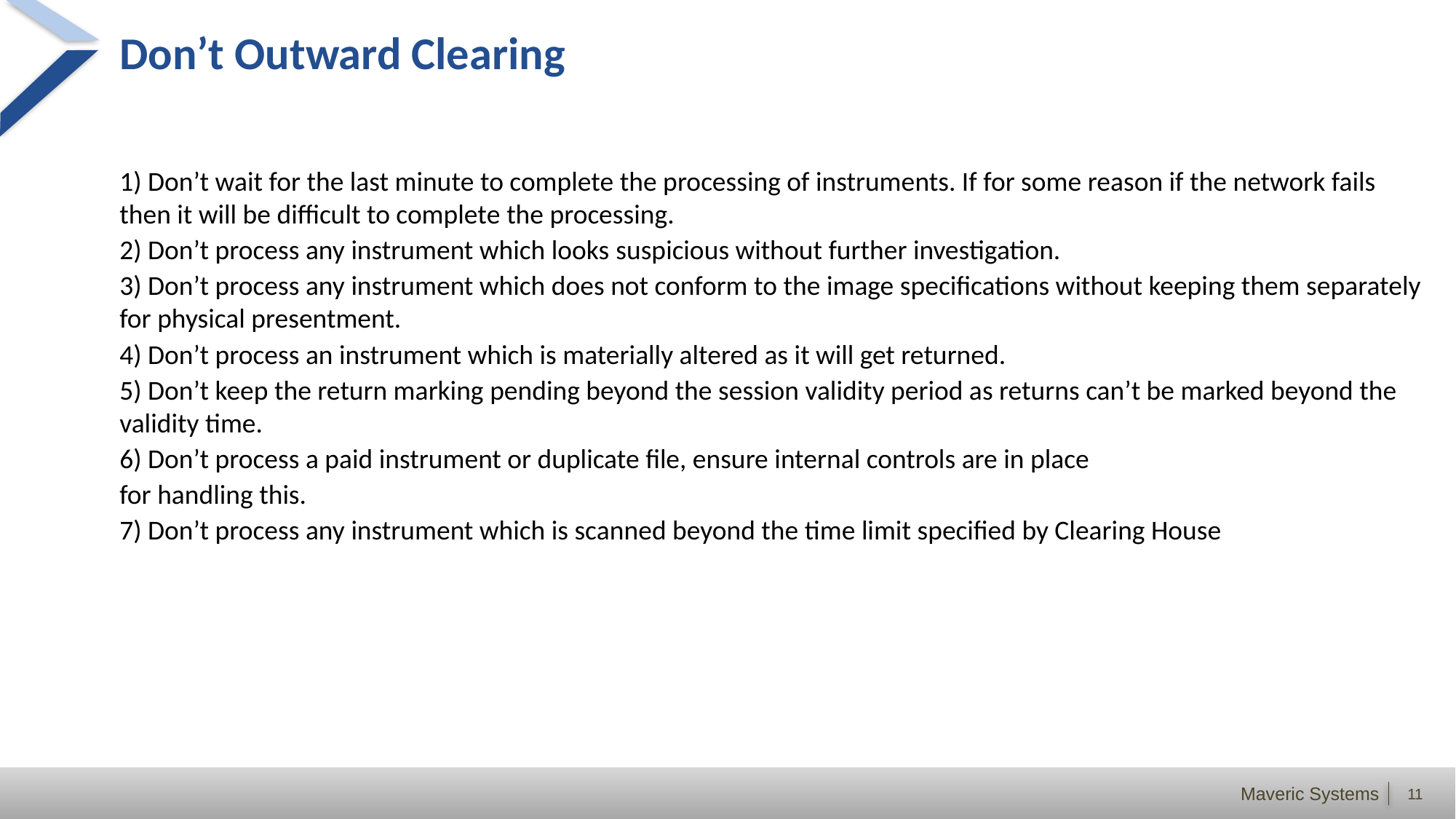

# Don’t Outward Clearing
1) Don’t wait for the last minute to complete the processing of instruments. If for some reason if the network fails then it will be difficult to complete the processing.
2) Don’t process any instrument which looks suspicious without further investigation.
3) Don’t process any instrument which does not conform to the image specifications without keeping them separately for physical presentment.
4) Don’t process an instrument which is materially altered as it will get returned.
5) Don’t keep the return marking pending beyond the session validity period as returns can’t be marked beyond the validity time.
6) Don’t process a paid instrument or duplicate file, ensure internal controls are in place
for handling this.
7) Don’t process any instrument which is scanned beyond the time limit specified by Clearing House